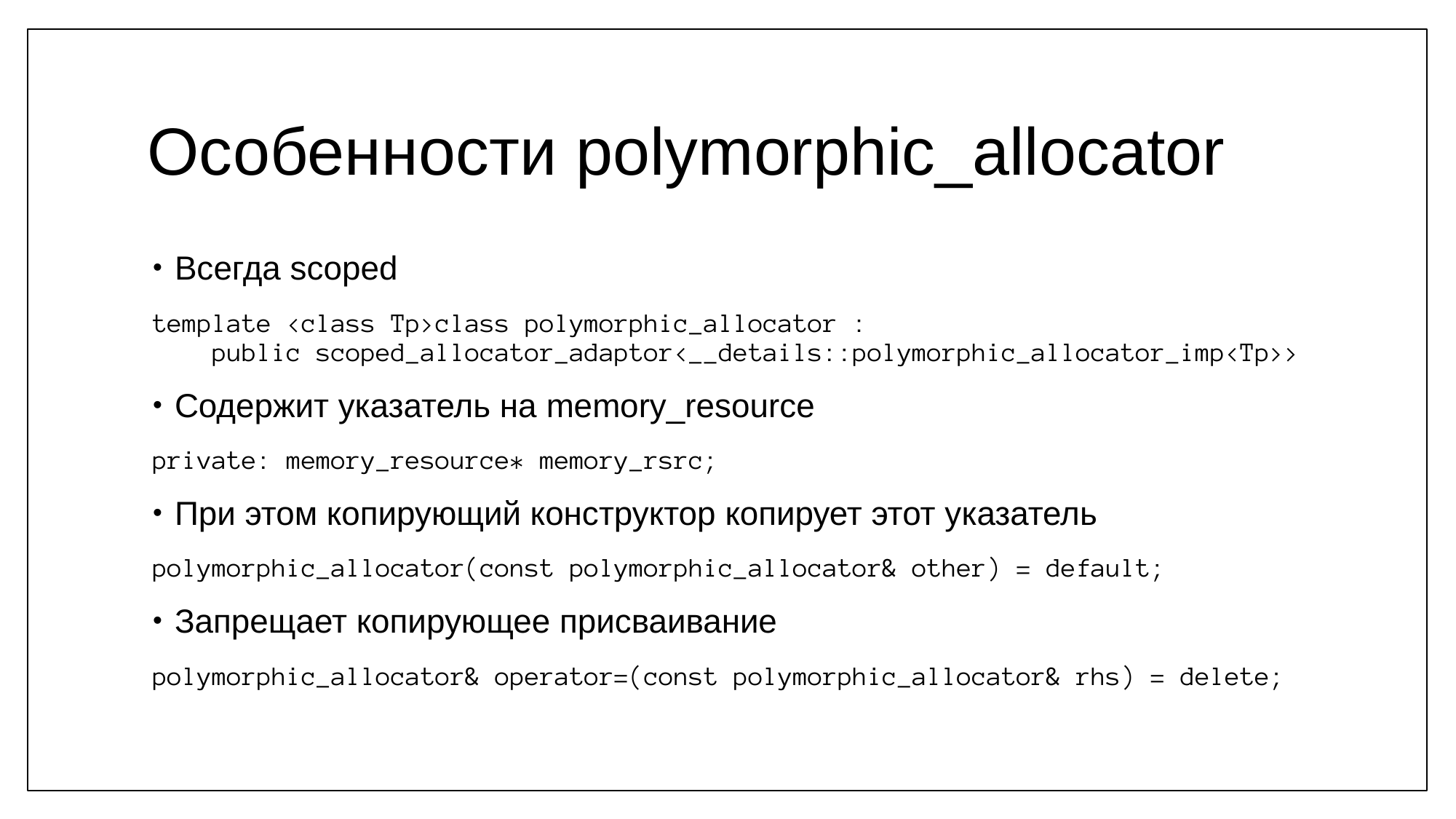

# Особенности polymorphic_allocator
Всегда scoped
template <class Tp>class polymorphic_allocator :
    public scoped_allocator_adaptor<__details::polymorphic_allocator_imp<Tp>>
Содержит указатель на memory_resource
private: memory_resource* memory_rsrc;
При этом копирующий конструктор копирует этот указатель
polymorphic_allocator(const polymorphic_allocator& other) = default;
Запрещает копирующее присваивание
polymorphic_allocator& operator=(const polymorphic_allocator& rhs) = delete;